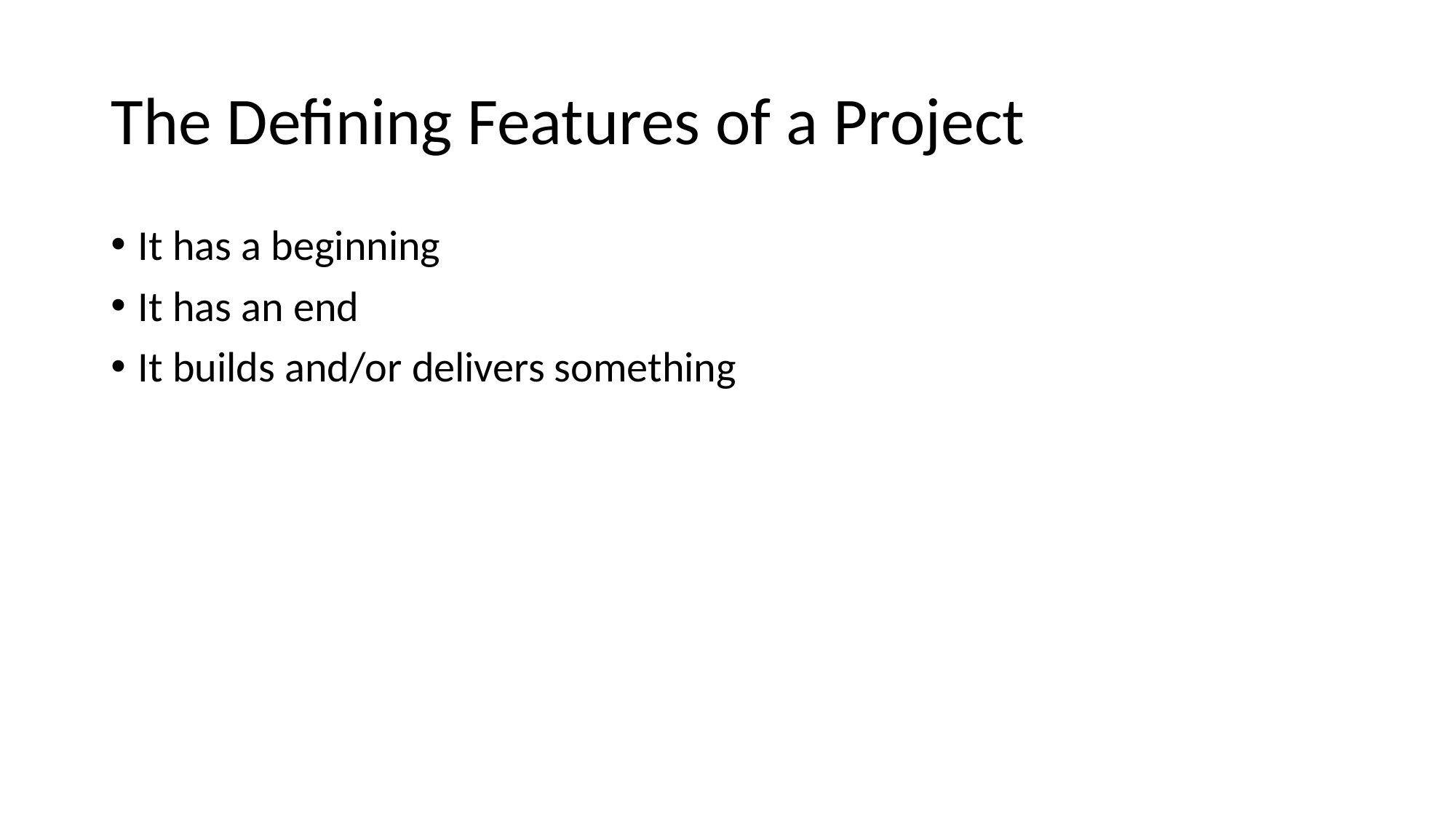

# The Defining Features of a Project
It has a beginning
It has an end
It builds and/or delivers something